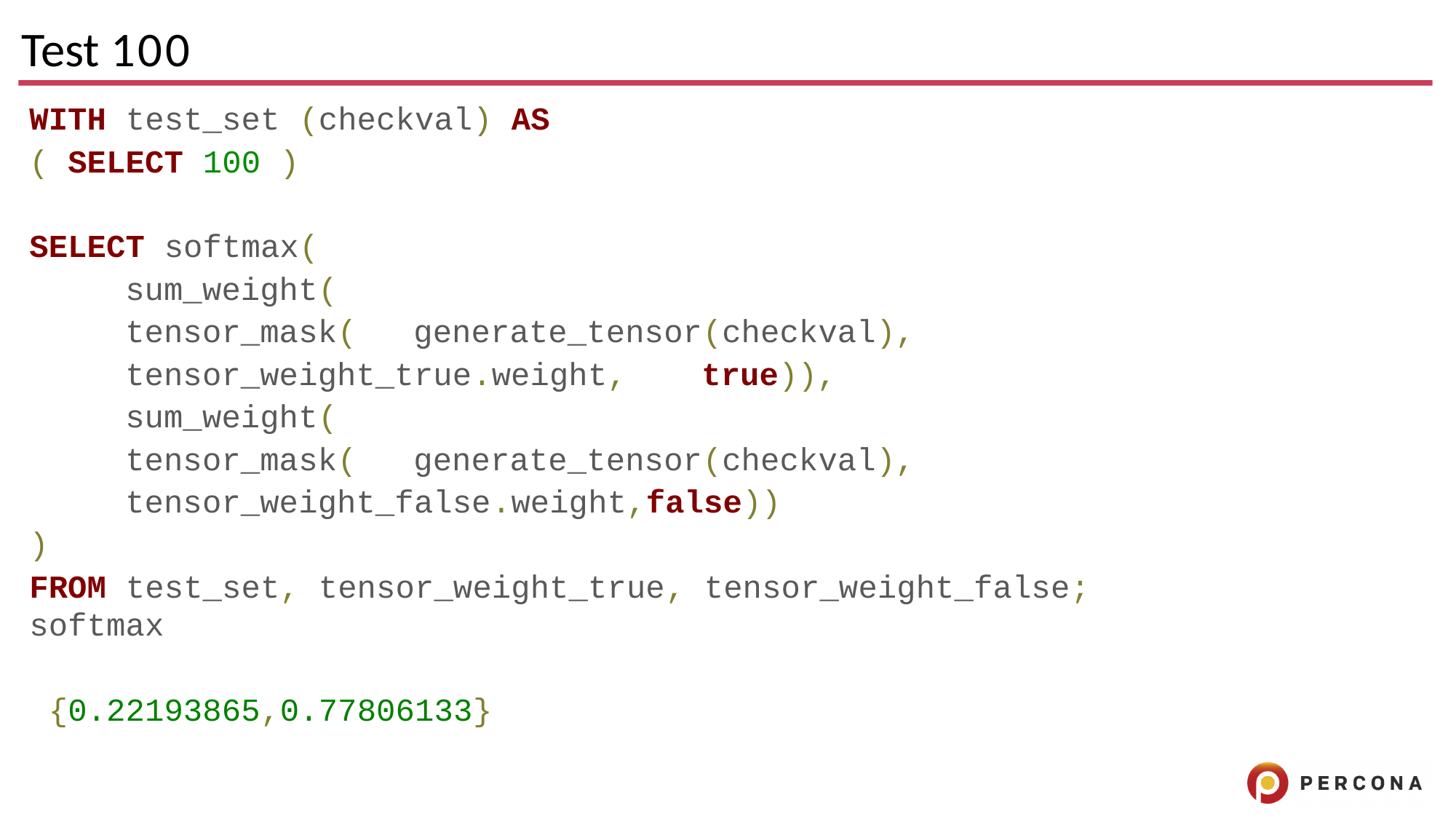

# Test 100
WITH test_set (checkval) AS
( SELECT 100 )

SELECT softmax(
	sum_weight(
		tensor_mask( 							generate_tensor(checkval),
 			tensor_weight_true.weight, 			true)),
	sum_weight(
		tensor_mask( 							generate_tensor(checkval),
 		tensor_weight_false.weight,false))
)
FROM test_set, tensor_weight_true, tensor_weight_false; softmax

 {0.22193865,0.77806133}